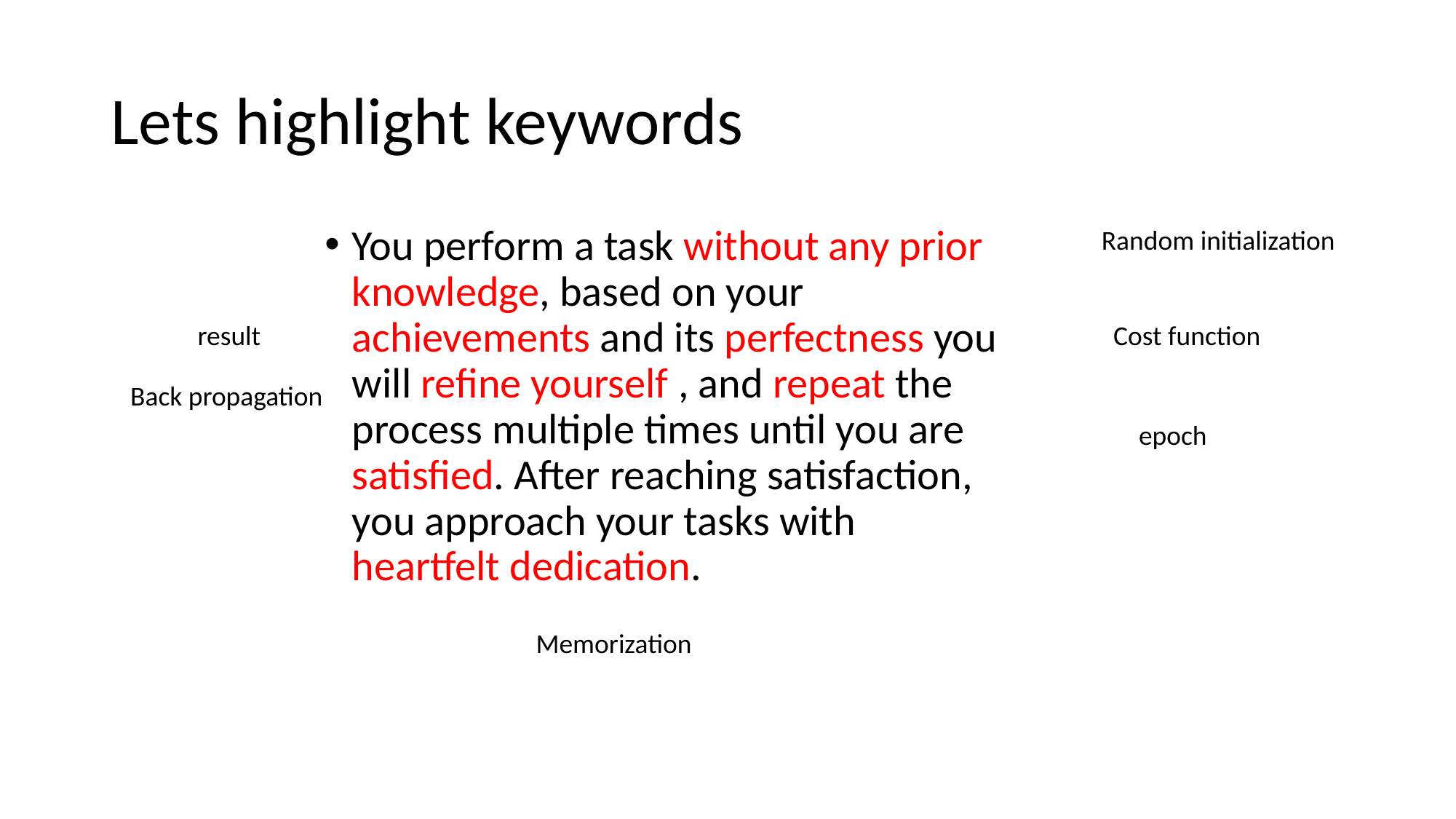

# Lets highlight keywords
Random initialization
You perform a task without any prior knowledge, based on your achievements and its perfectness you will refine yourself , and repeat the process multiple times until you are satisfied. After reaching satisfaction, you approach your tasks with heartfelt dedication.
result
Cost function
Back propagation
epoch
Memorization